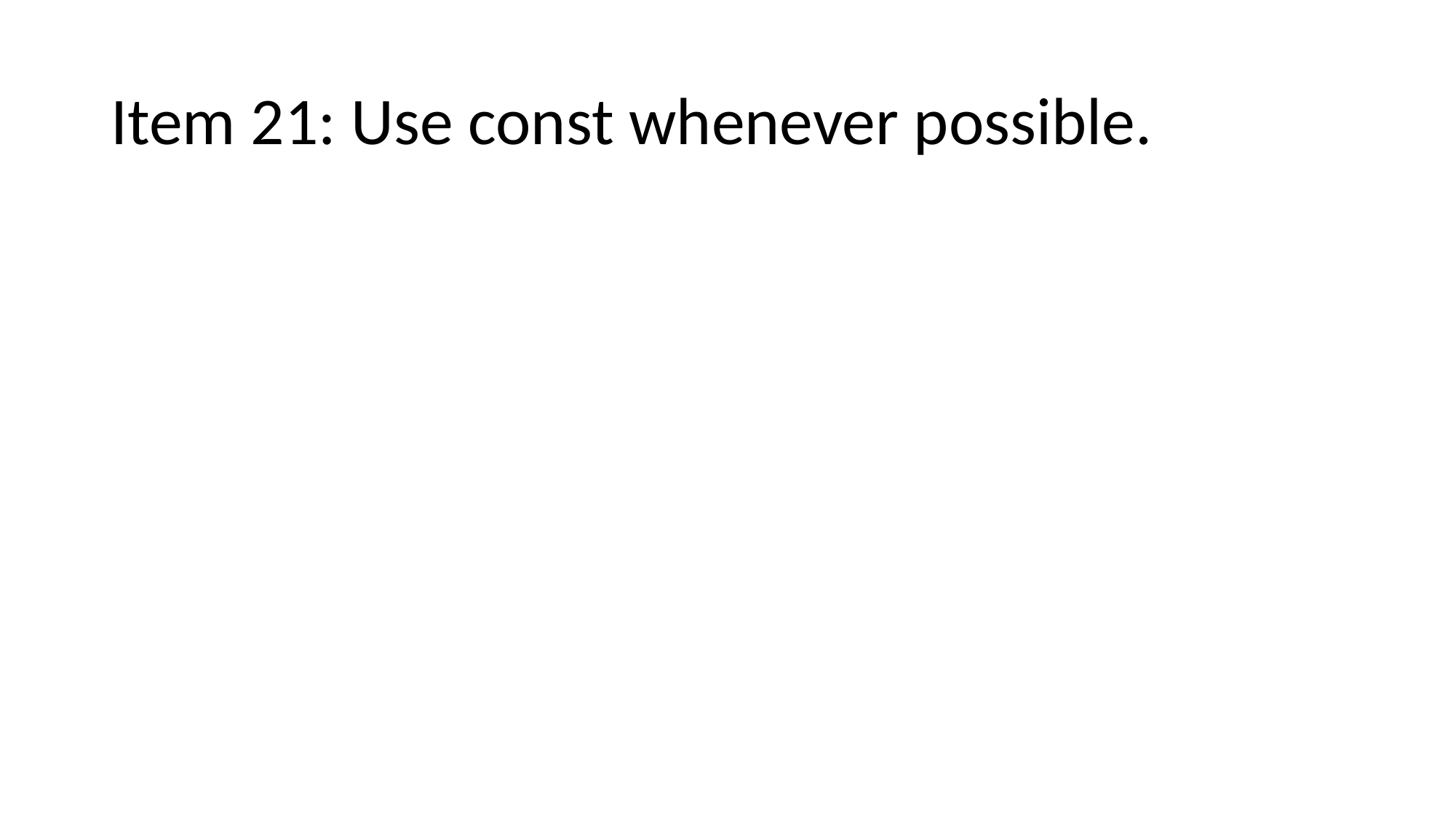

# Item 21: Use const whenever possible.